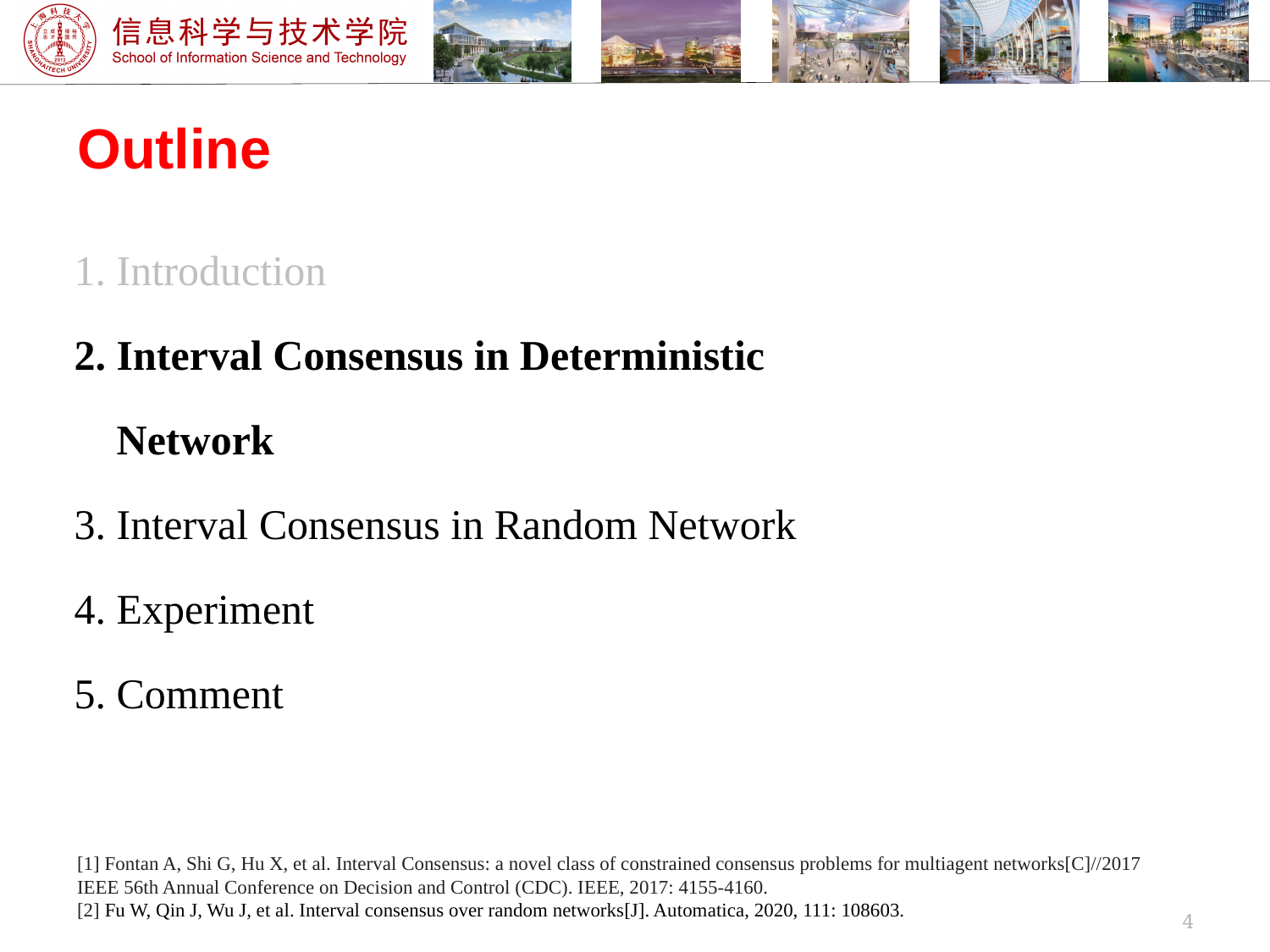

Outline
1. Introduction
2. Interval Consensus in Deterministic
    Network
3. Interval Consensus in Random Network
4. Experiment
5. Comment
[1] Fontan A, Shi G, Hu X, et al. Interval Consensus: a novel class of constrained consensus problems for multiagent networks[C]//2017 IEEE 56th Annual Conference on Decision and Control (CDC). IEEE, 2017: 4155-4160.
[2] Fu W, Qin J, Wu J, et al. Interval consensus over random networks[J]. Automatica, 2020, 111: 108603.
4